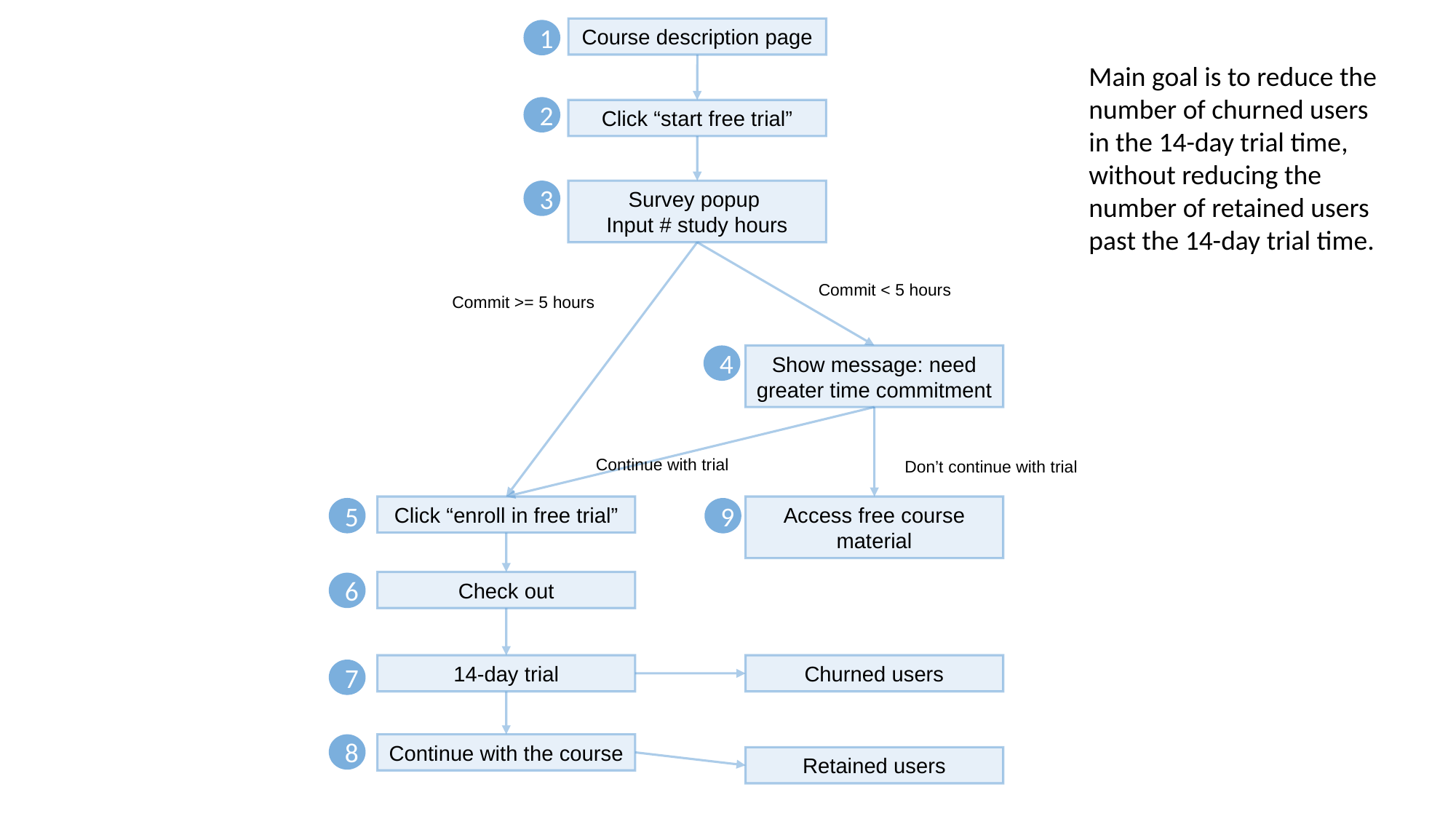

Course description page
1
Main goal is to reduce the number of churned users in the 14-day trial time, without reducing the number of retained users past the 14-day trial time.
2
Click “start free trial”
3
Survey popup
Input # study hours
Commit < 5 hours
Commit >= 5 hours
4
Show message: need greater time commitment
Continue with trial
Don’t continue with trial
Click “enroll in free trial”
Access free course material
5
9
Check out
6
Churned users
14-day trial
7
8
Continue with the course
Retained users